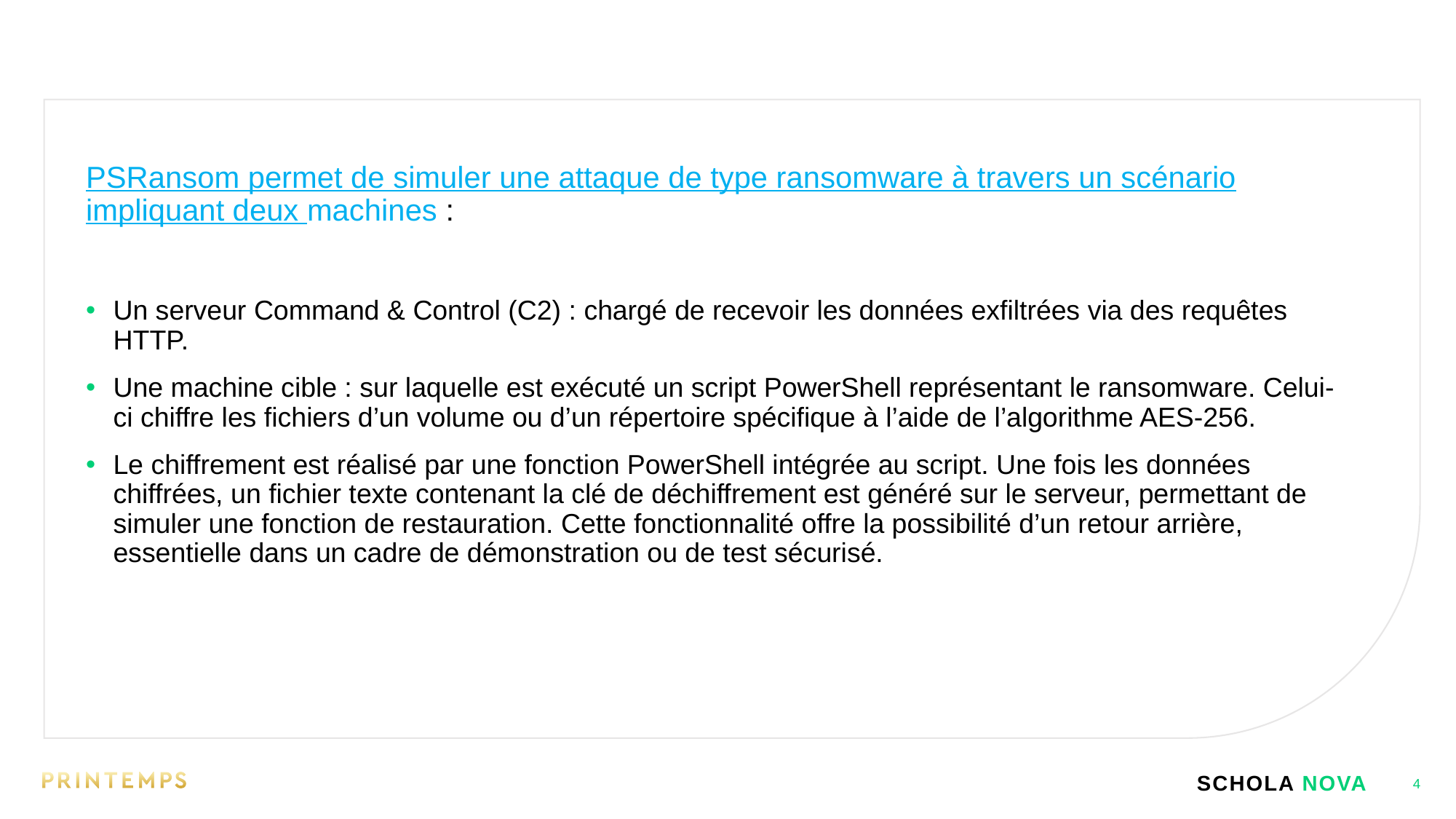

PSRansom permet de simuler une attaque de type ransomware à travers un scénario impliquant deux machines :

Un serveur Command & Control (C2) : chargé de recevoir les données exfiltrées via des requêtes HTTP.
Une machine cible : sur laquelle est exécuté un script PowerShell représentant le ransomware. Celui-ci chiffre les fichiers d’un volume ou d’un répertoire spécifique à l’aide de l’algorithme AES-256.
Le chiffrement est réalisé par une fonction PowerShell intégrée au script. Une fois les données chiffrées, un fichier texte contenant la clé de déchiffrement est généré sur le serveur, permettant de simuler une fonction de restauration. Cette fonctionnalité offre la possibilité d’un retour arrière, essentielle dans un cadre de démonstration ou de test sécurisé.

Schola Nova
4